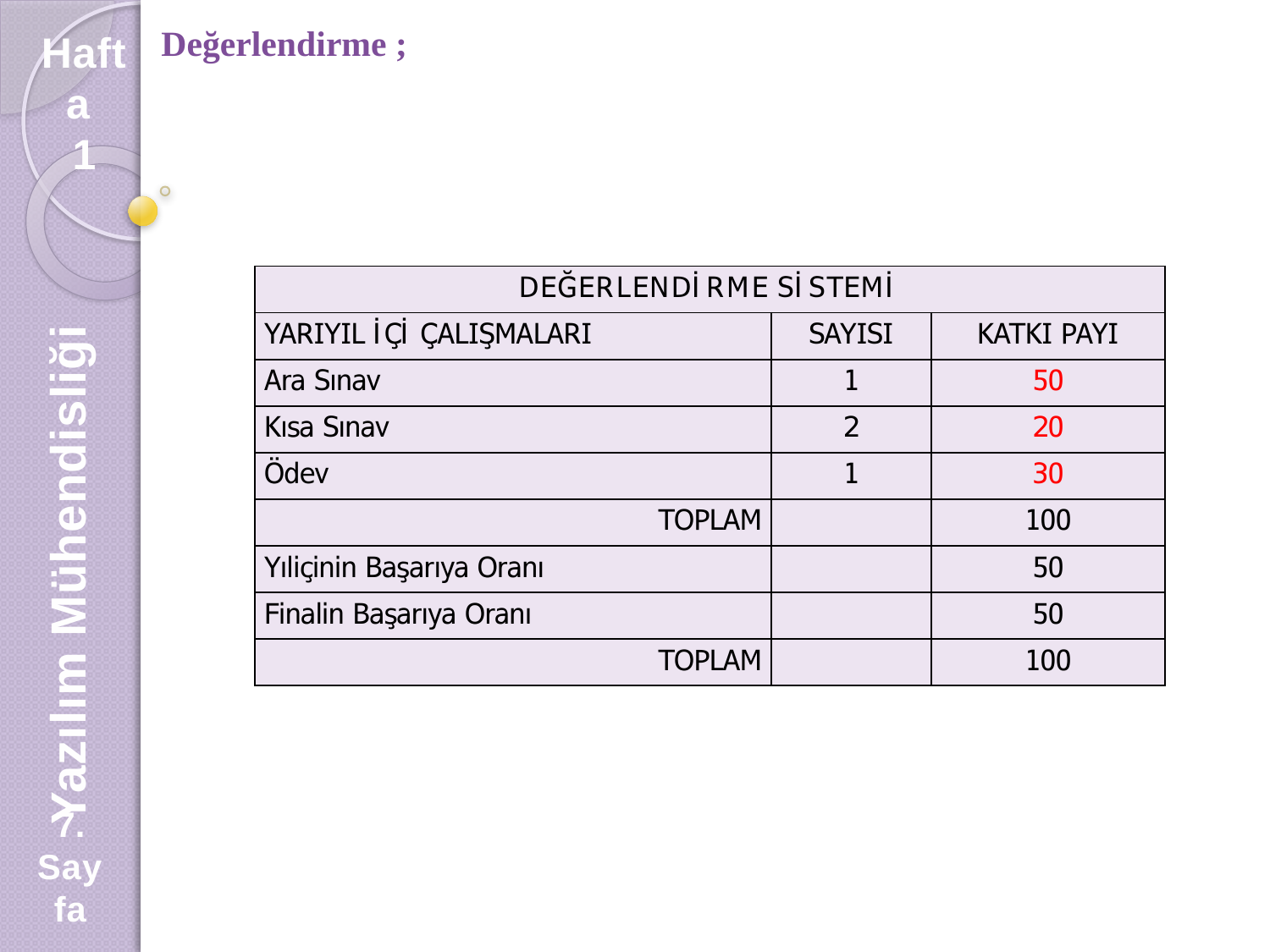

# Değerlendirme ;
Hafta
1
| DEĞERLENDİRME SİSTEMİ |  |  |
| --- | --- | --- |
| YARIYIL İÇİ ÇALIŞMALARI | SAYISI | KATKI PAYI |
| Ara Sınav | 1 | 50 |
| Kısa Sınav | 2 | 20 |
| Ödev | 1 | 30 |
| TOPLAM |  | 100 |
| Yıliçinin Başarıya Oranı |  | 50 |
| Finalin Başarıya Oranı |  | 50 |
| TOPLAM |  | 100 |
Yazılım Mühendisliği
7.
Sayfa